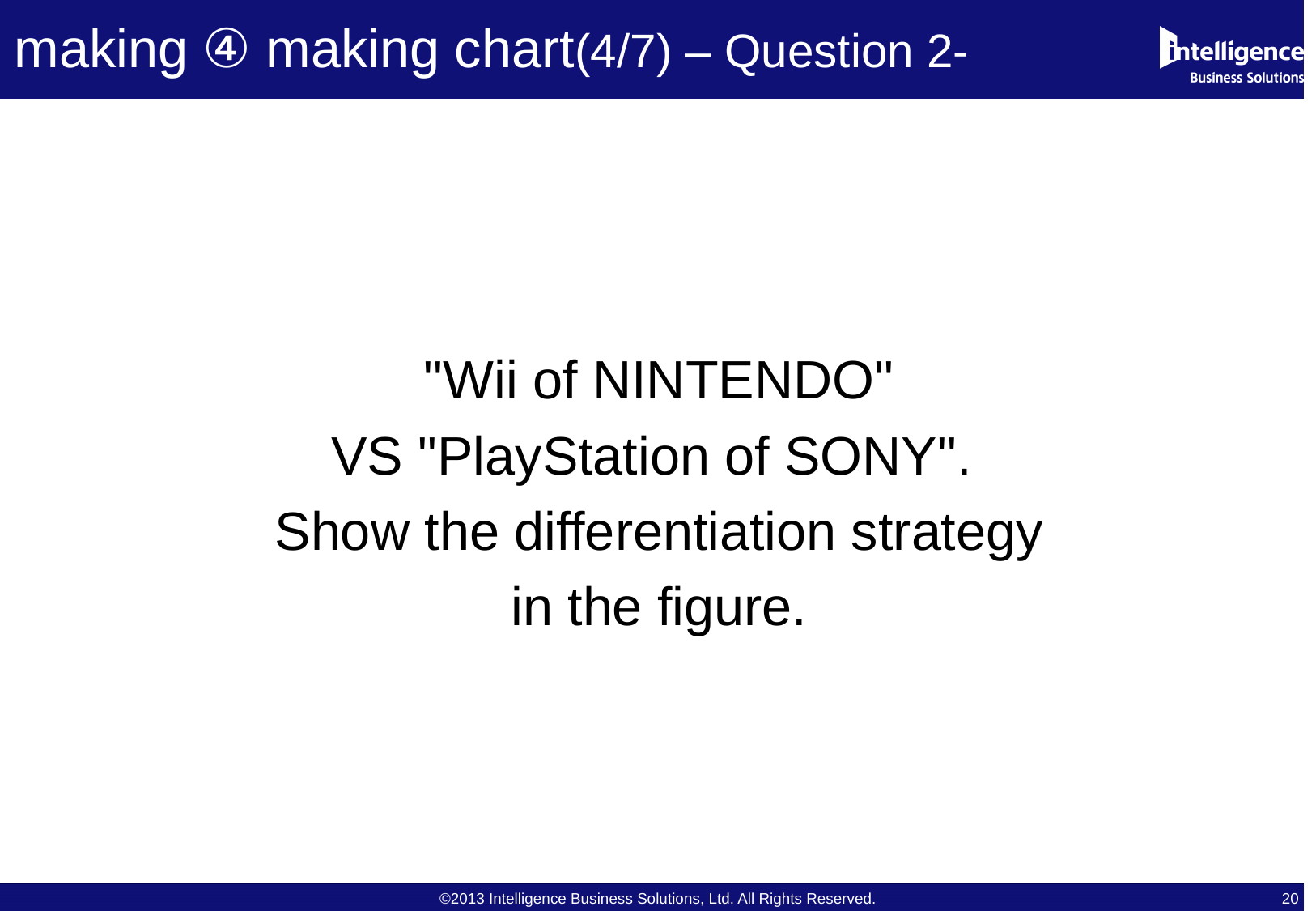

# making ④ making chart(4/7) – Question 2-
"Wii of NINTENDO"
VS "PlayStation of SONY".
Show the differentiation strategy
 in the figure.